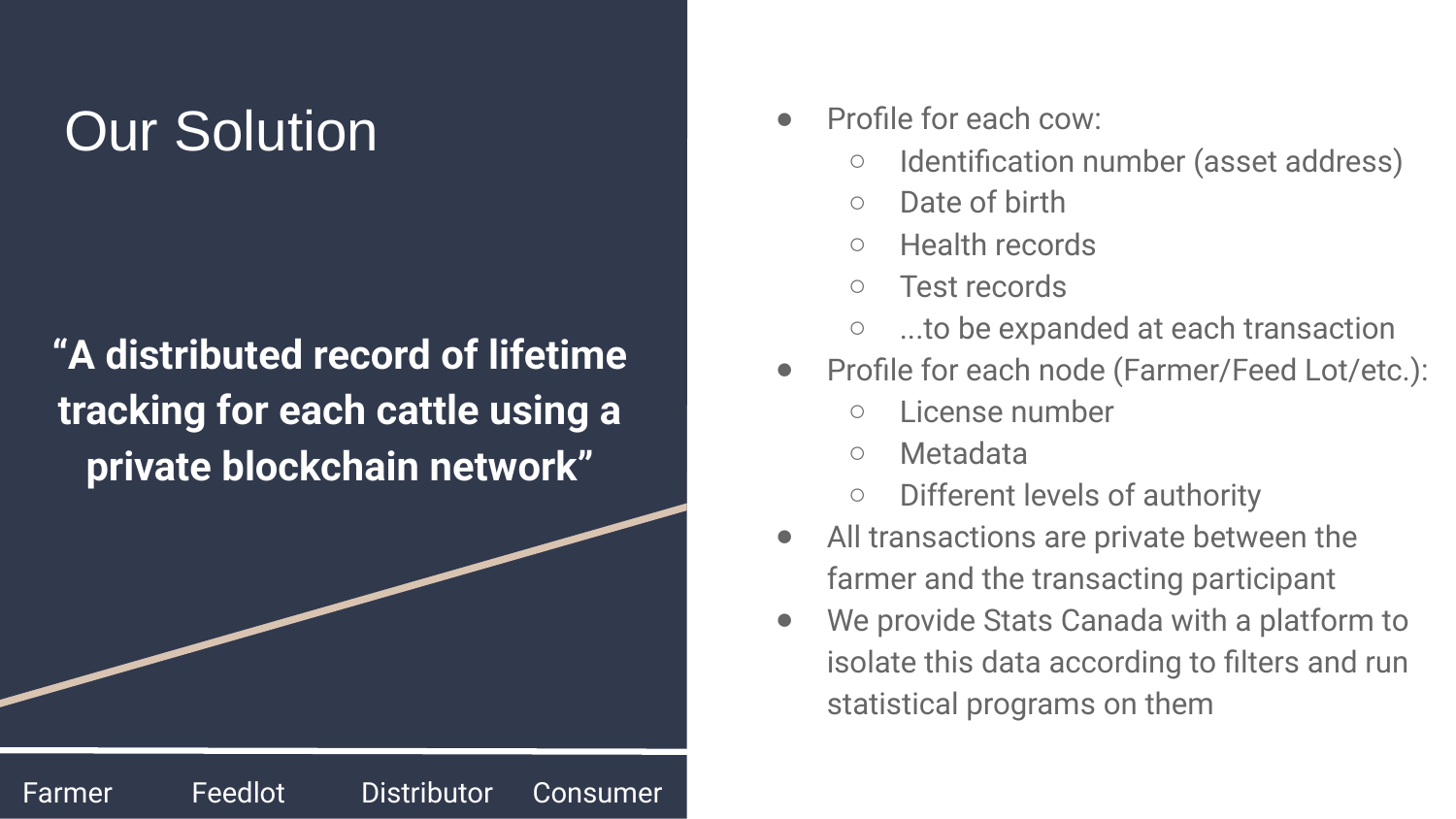

# Our Solution
Profile for each cow:
Identification number (asset address)
Date of birth
Health records
Test records
...to be expanded at each transaction
Profile for each node (Farmer/Feed Lot/etc.):
License number
Metadata
Different levels of authority
All transactions are private between the farmer and the transacting participant
We provide Stats Canada with a platform to isolate this data according to filters and run statistical programs on them
“A distributed record of lifetime tracking for each cattle using a private blockchain network”
Farmer
Feedlot
Distributor
Consumer